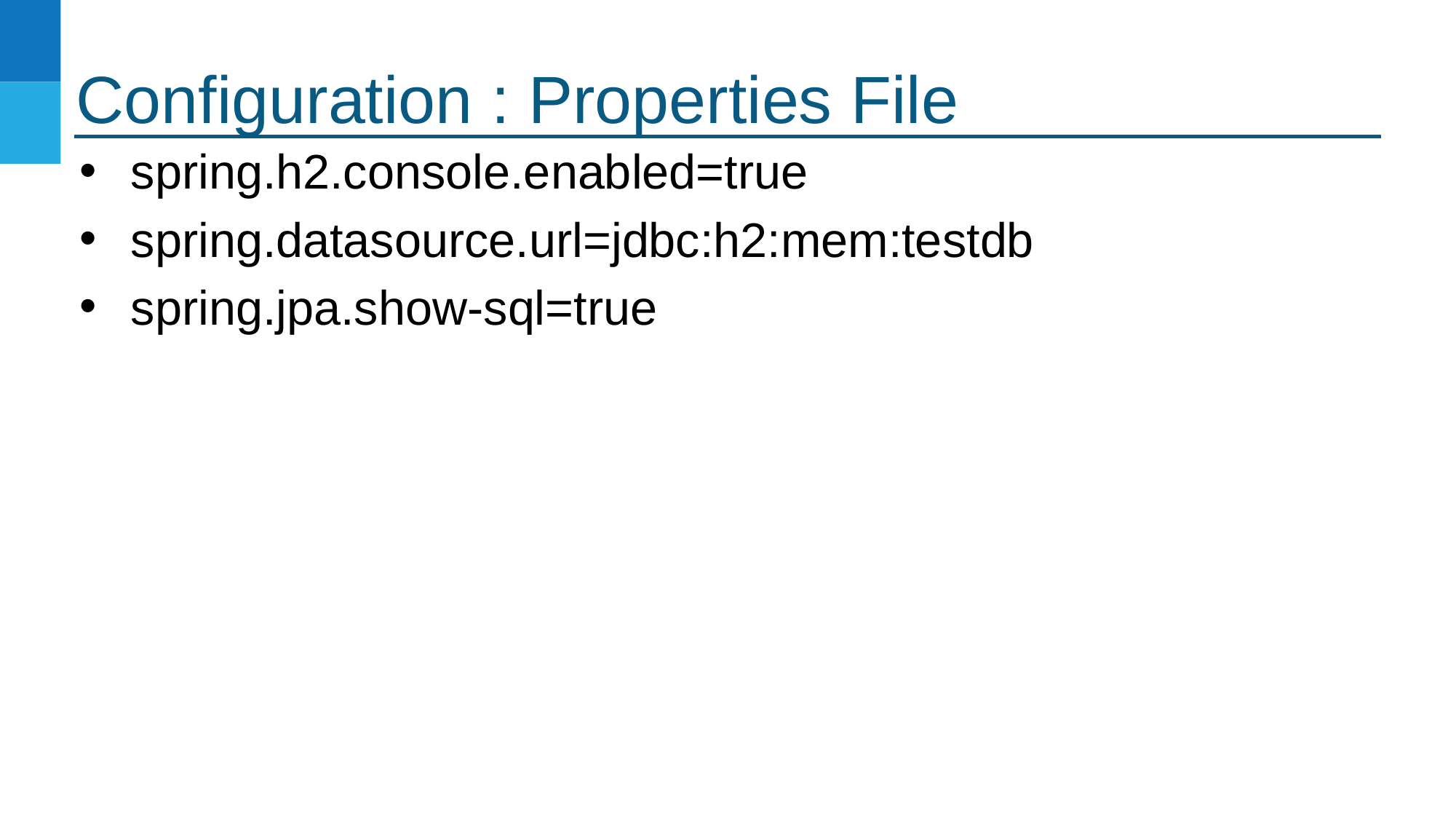

# Configuration : Properties File
spring.h2.console.enabled=true
spring.datasource.url=jdbc:h2:mem:testdb
spring.jpa.show-sql=true